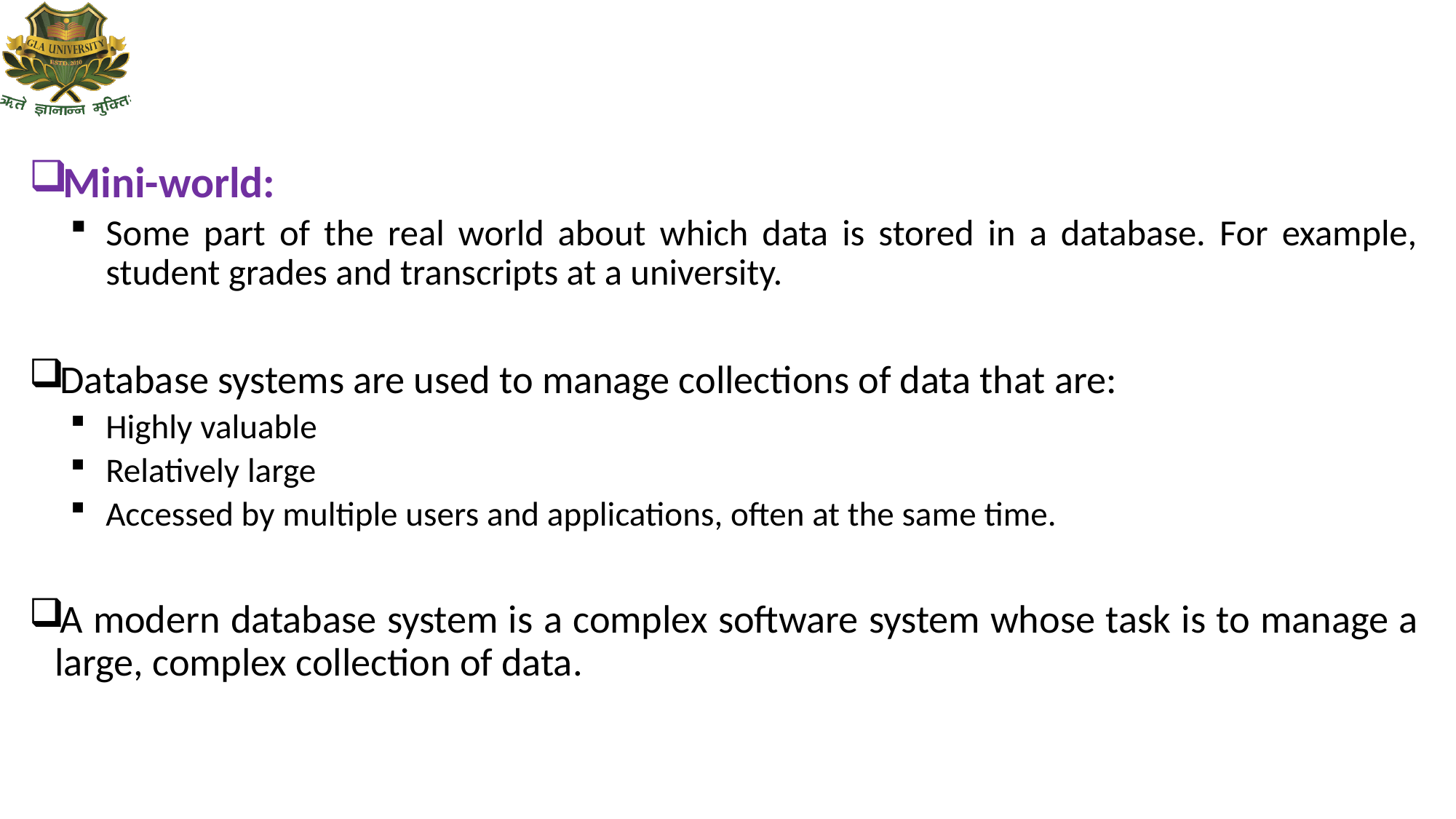

Mini-world:
Some part of the real world about which data is stored in a database. For example, student grades and transcripts at a university.

Database systems are used to manage collections of data that are:
Highly valuable
Relatively large
Accessed by multiple users and applications, often at the same time.

A modern database system is a complex software system whose task is to manage a large, complex collection of data.